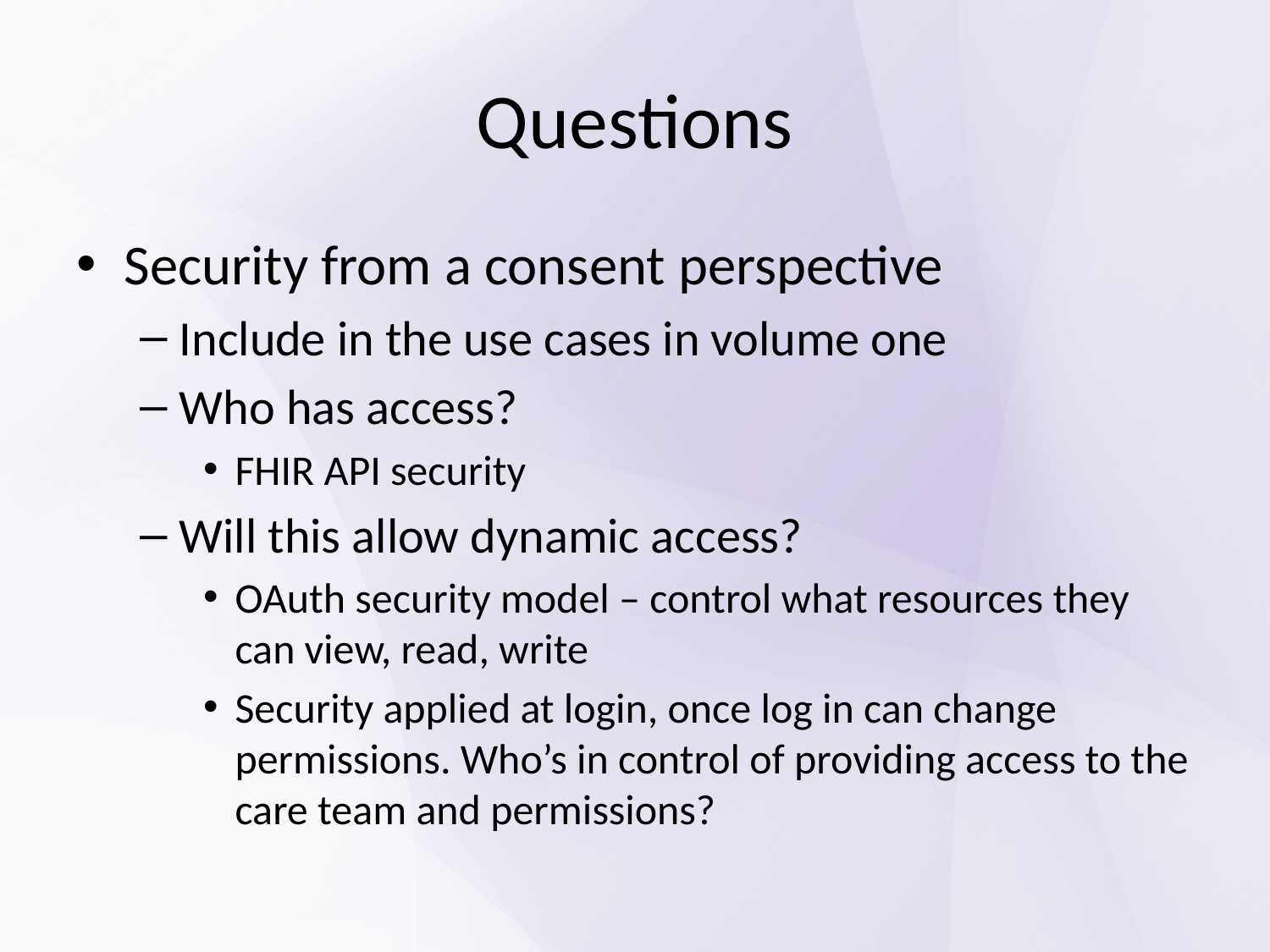

# Questions
Security from a consent perspective
Include in the use cases in volume one
Who has access?
FHIR API security
Will this allow dynamic access?
OAuth security model – control what resources they can view, read, write
Security applied at login, once log in can change permissions. Who’s in control of providing access to the care team and permissions?